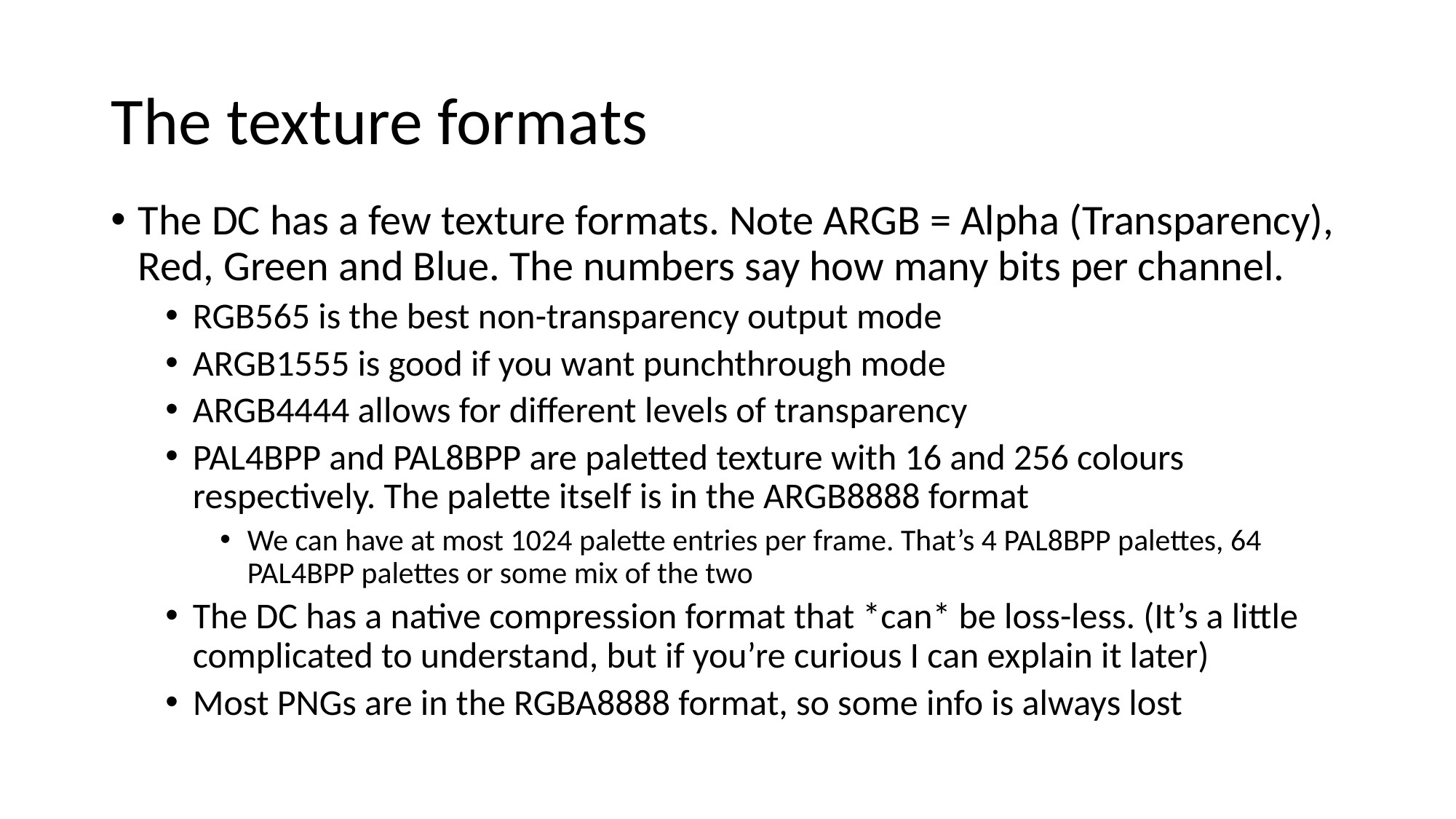

# The texture formats
The DC has a few texture formats. Note ARGB = Alpha (Transparency), Red, Green and Blue. The numbers say how many bits per channel.
RGB565 is the best non-transparency output mode
ARGB1555 is good if you want punchthrough mode
ARGB4444 allows for different levels of transparency
PAL4BPP and PAL8BPP are paletted texture with 16 and 256 colours respectively. The palette itself is in the ARGB8888 format
We can have at most 1024 palette entries per frame. That’s 4 PAL8BPP palettes, 64 PAL4BPP palettes or some mix of the two
The DC has a native compression format that *can* be loss-less. (It’s a little complicated to understand, but if you’re curious I can explain it later)
Most PNGs are in the RGBA8888 format, so some info is always lost